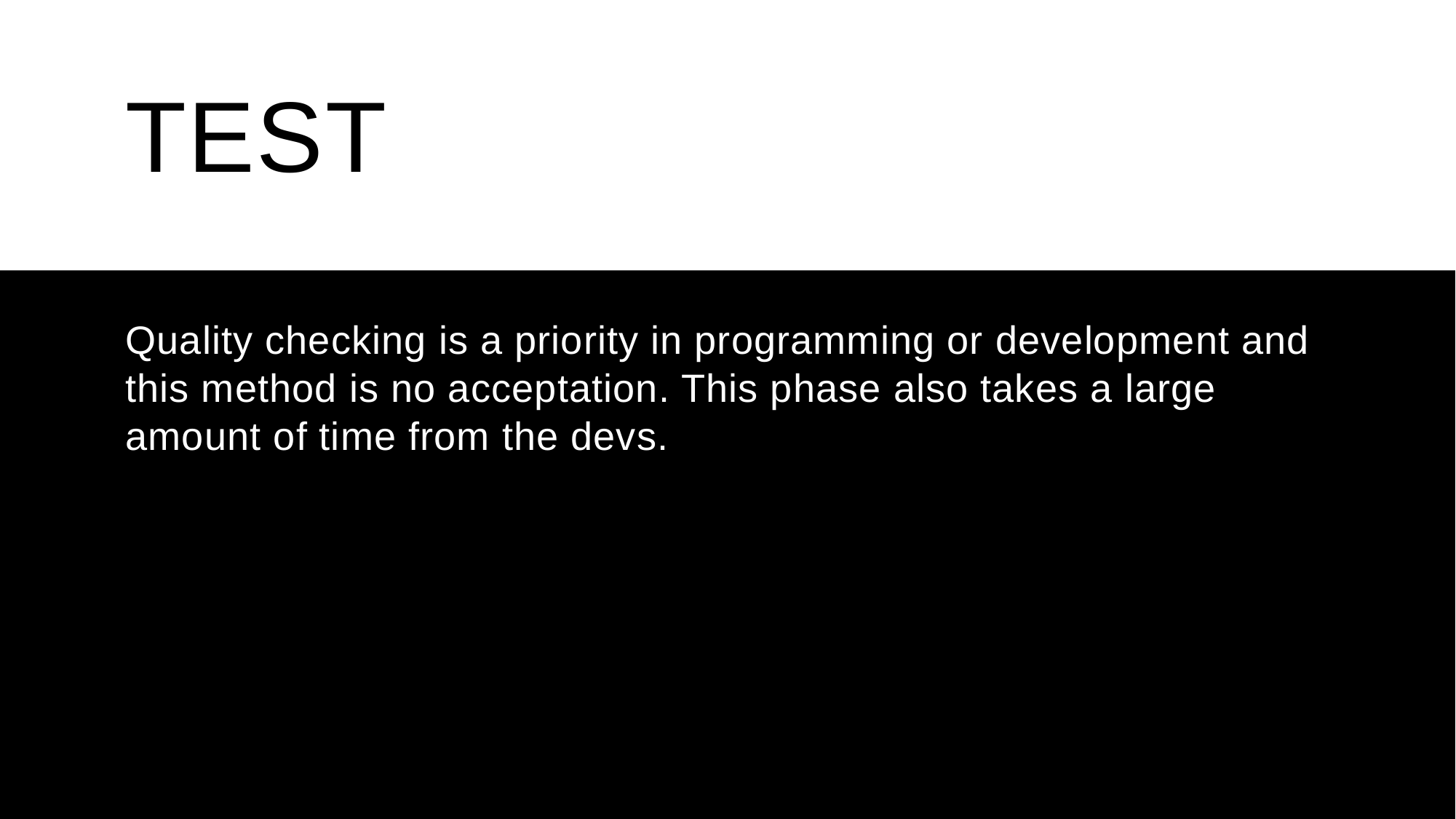

# Test
Quality checking is a priority in programming or development and this method is no acceptation. This phase also takes a large amount of time from the devs.